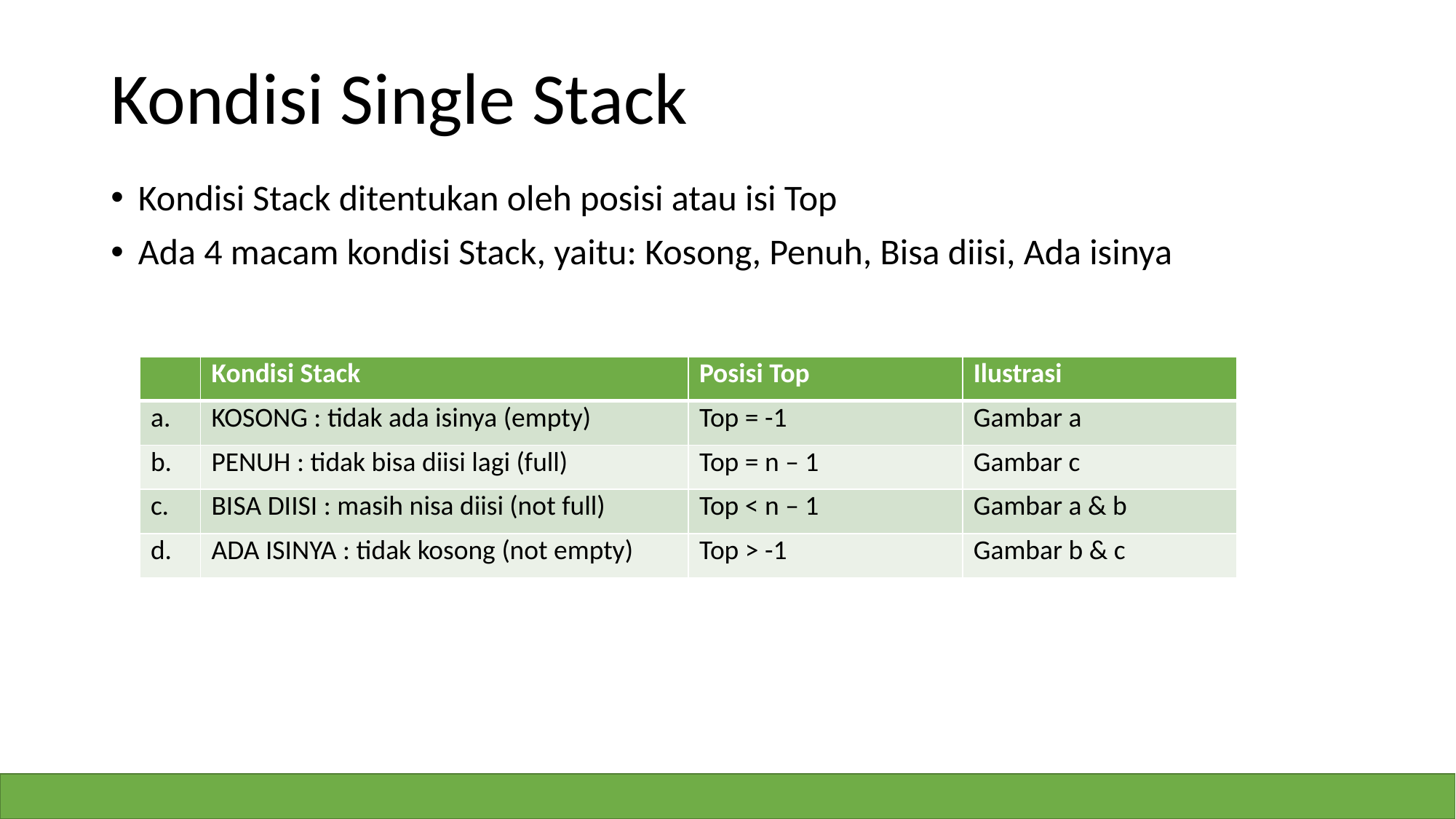

# Kondisi Single Stack
Kondisi Stack ditentukan oleh posisi atau isi Top
Ada 4 macam kondisi Stack, yaitu: Kosong, Penuh, Bisa diisi, Ada isinya
|  | Kondisi Stack | Posisi Top | Ilustrasi |
| --- | --- | --- | --- |
| a. | KOSONG : tidak ada isinya (empty) | Top = -1 | Gambar a |
| b. | PENUH : tidak bisa diisi lagi (full) | Top = n – 1 | Gambar c |
| c. | BISA DIISI : masih nisa diisi (not full) | Top < n – 1 | Gambar a & b |
| d. | ADA ISINYA : tidak kosong (not empty) | Top > -1 | Gambar b & c |